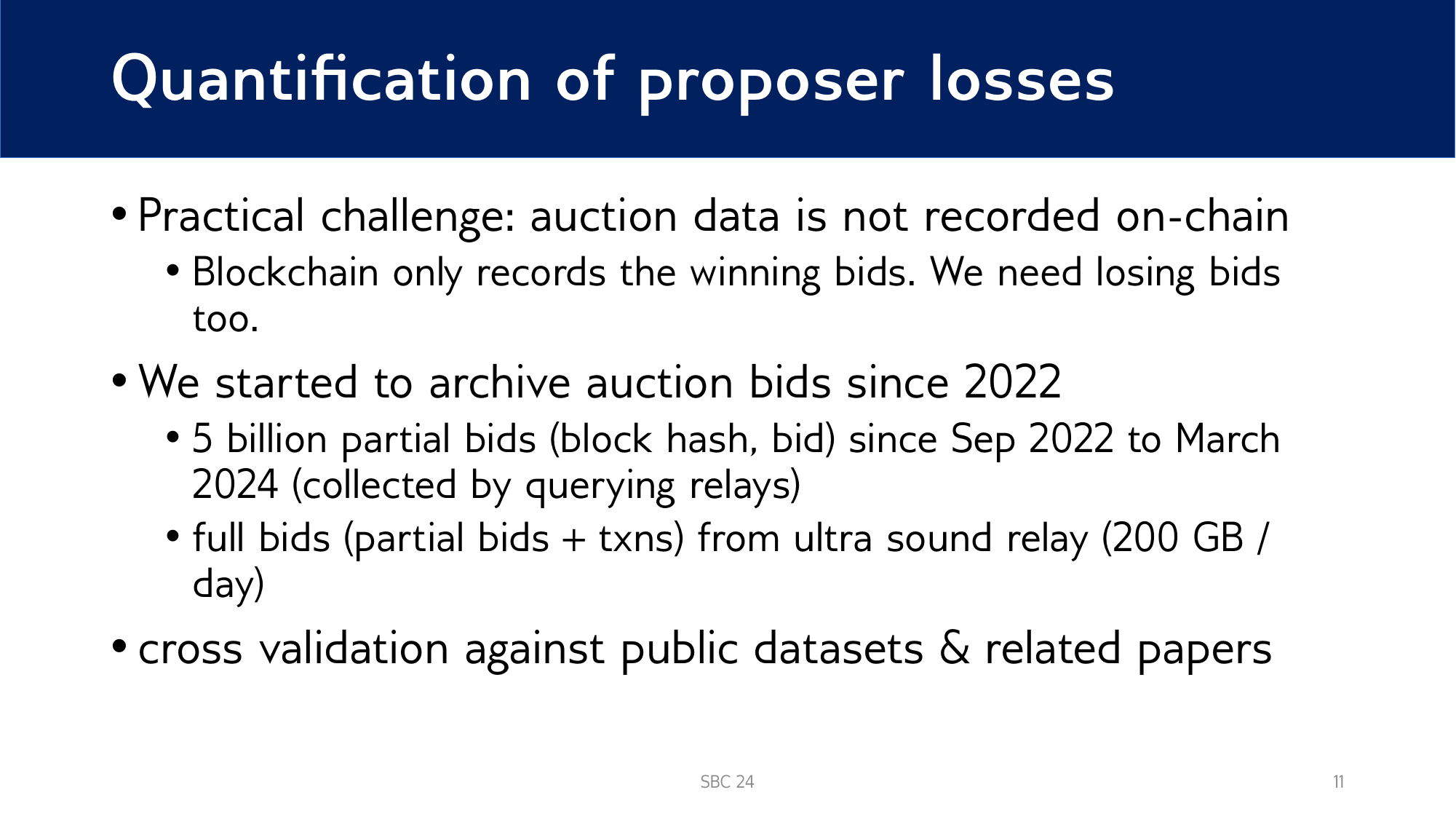

# Quantification of proposer losses
Practical challenge: auction data is not recorded on-chain
Blockchain only records the winning bids. We need losing bids too.
We started to archive auction bids since 2022
5 billion partial bids (block hash, bid) since Sep 2022 to March 2024 (collected by querying relays)
full bids (partial bids + txns) from ultra sound relay (200 GB / day)
cross validation against public datasets & related papers
SBC 24
11